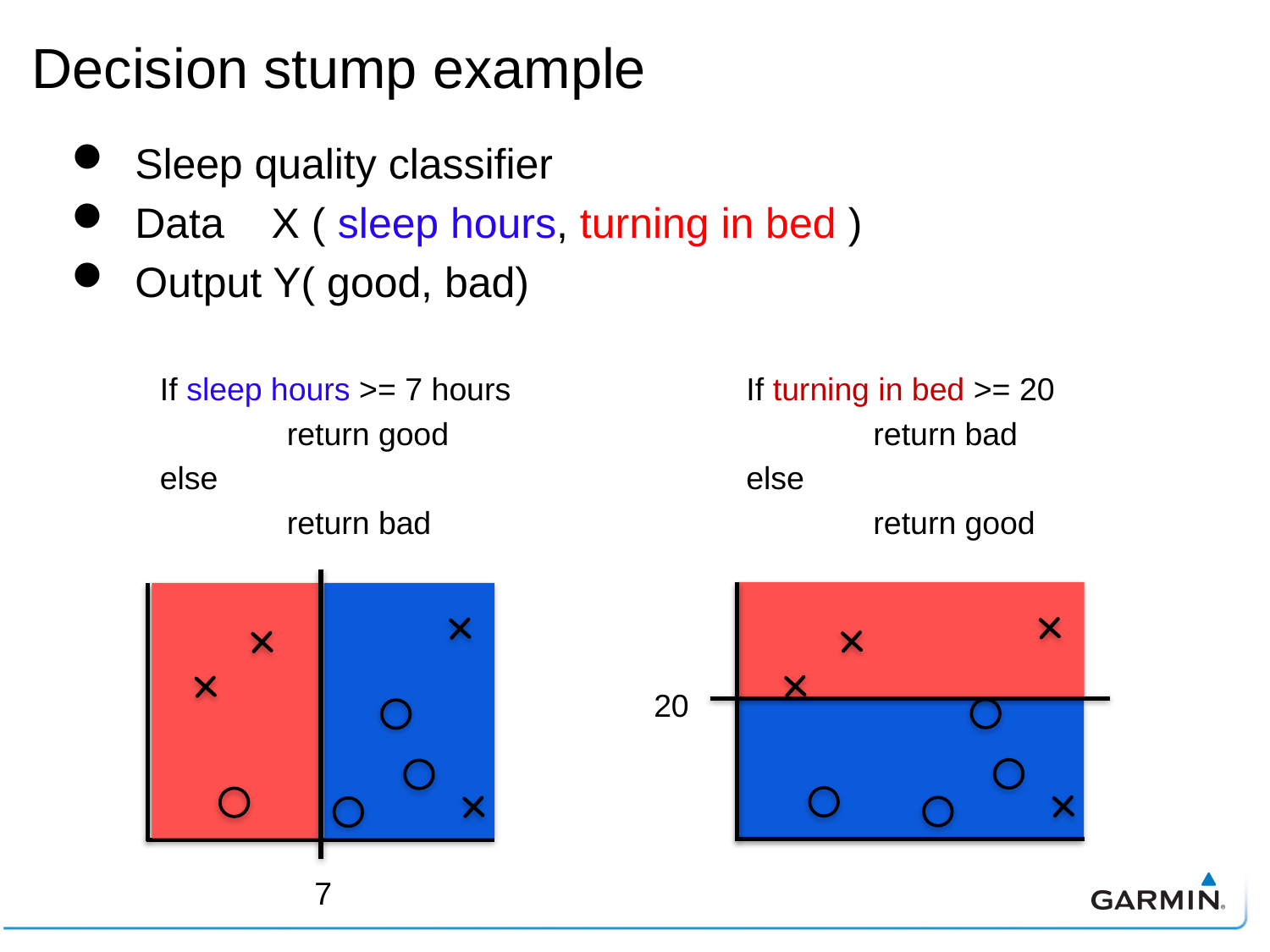

# Decision stump example
Sleep quality classifier
Data    X ( sleep hours, turning in bed )
Output Y( good, bad)
If sleep hours >= 7 hours
	return good
else
	return bad
If turning in bed >= 20
	return bad
else
	return good

20

7